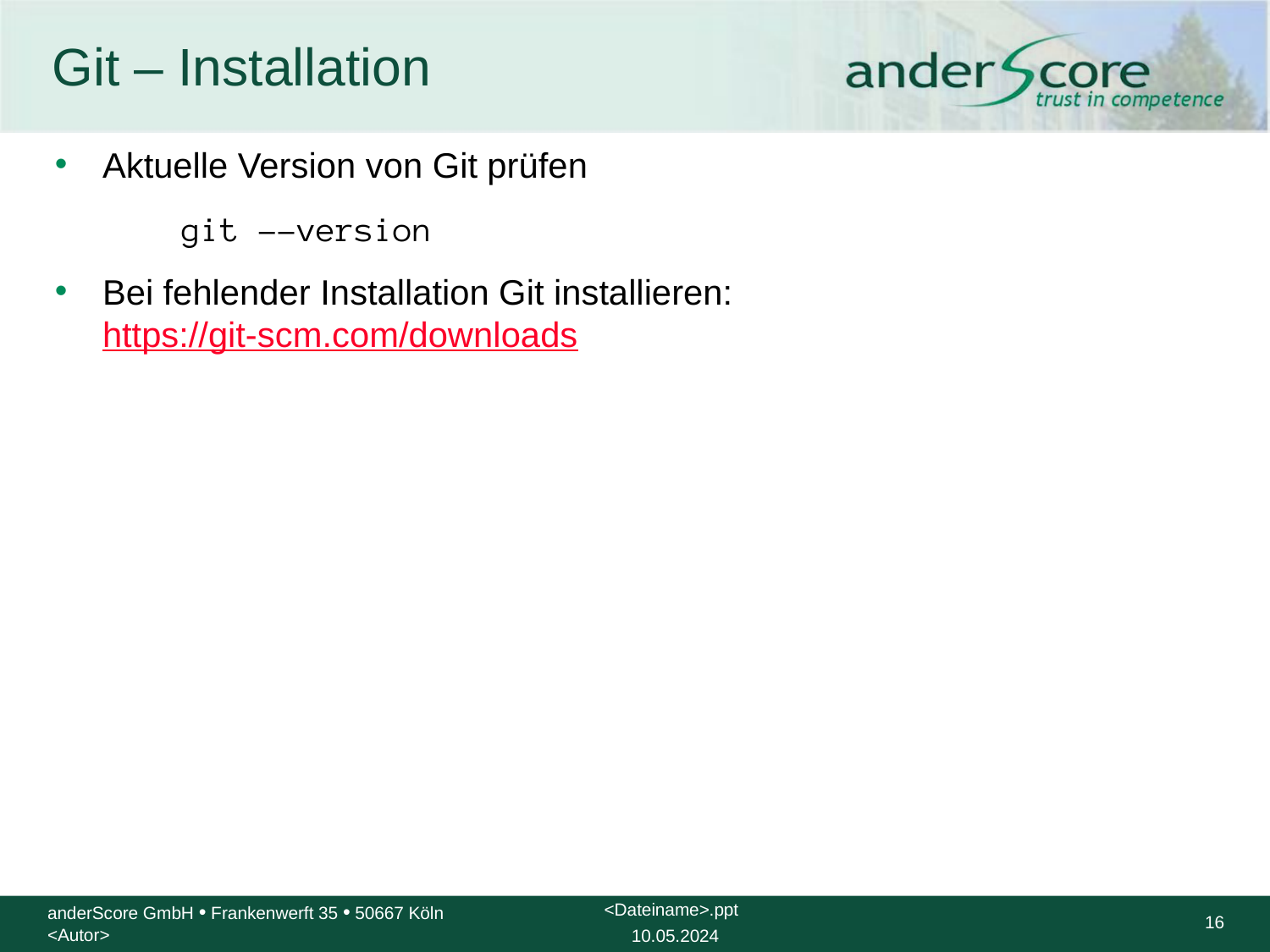

# Git – Installation
Aktuelle Version von Git prüfen
	git --version
Bei fehlender Installation Git installieren:
https://git-scm.com/downloads